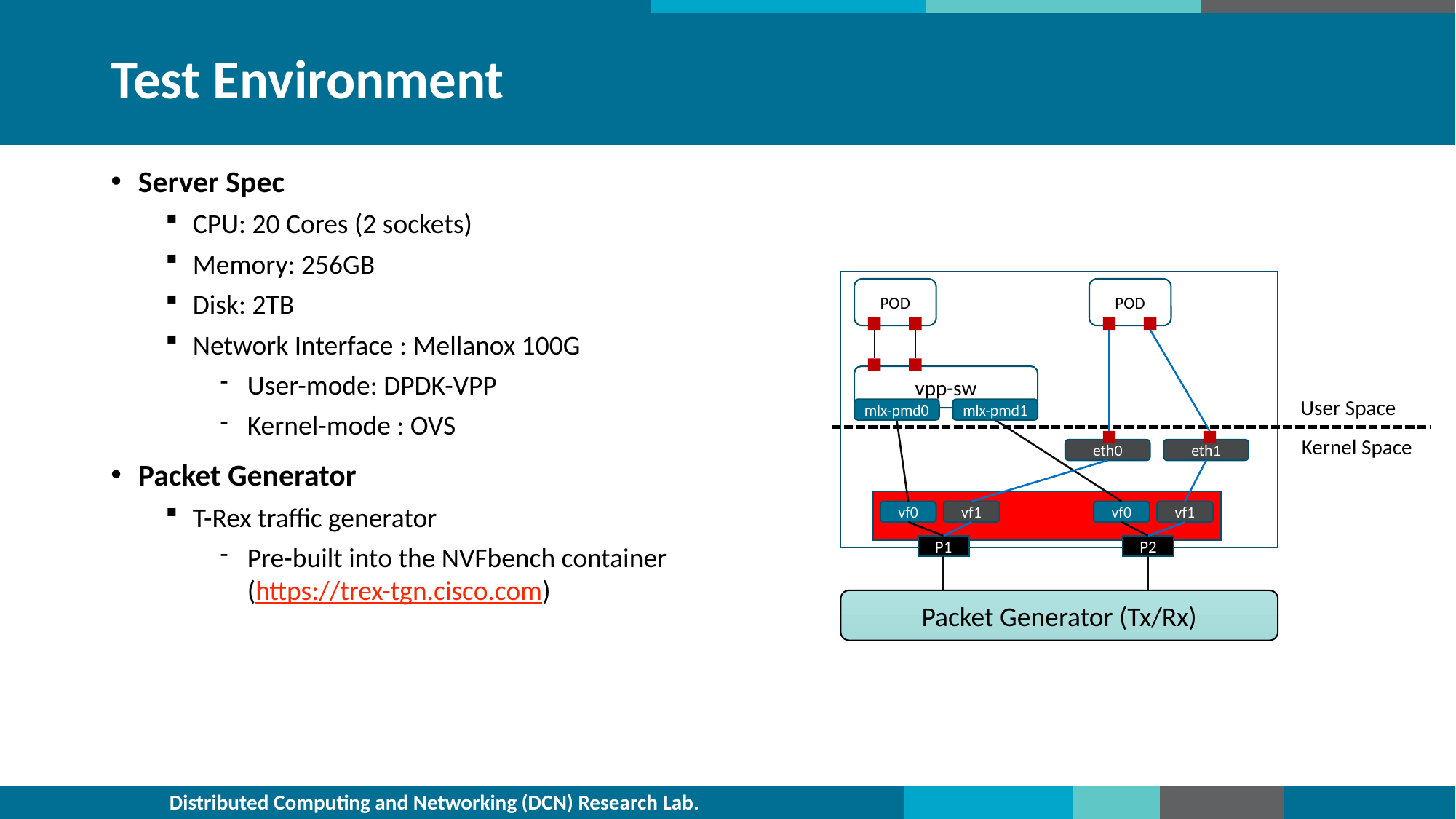

# Test Environment
Server Spec
CPU: 20 Cores (2 sockets)
Memory: 256GB
Disk: 2TB
Network Interface : Mellanox 100G
User-mode: DPDK-VPP
Kernel-mode : OVS
Packet Generator
T-Rex traffic generator
Pre-built into the NVFbench container
(https://trex-tgn.cisco.com)

POD
POD

vpp-sw
User Space
mlx-pmd0
mlx-pmd1
Kernel Space

eth0
eth1

vf0
vf1
vf0
vf1
P1
P2
Packet Generator (Tx/Rx)